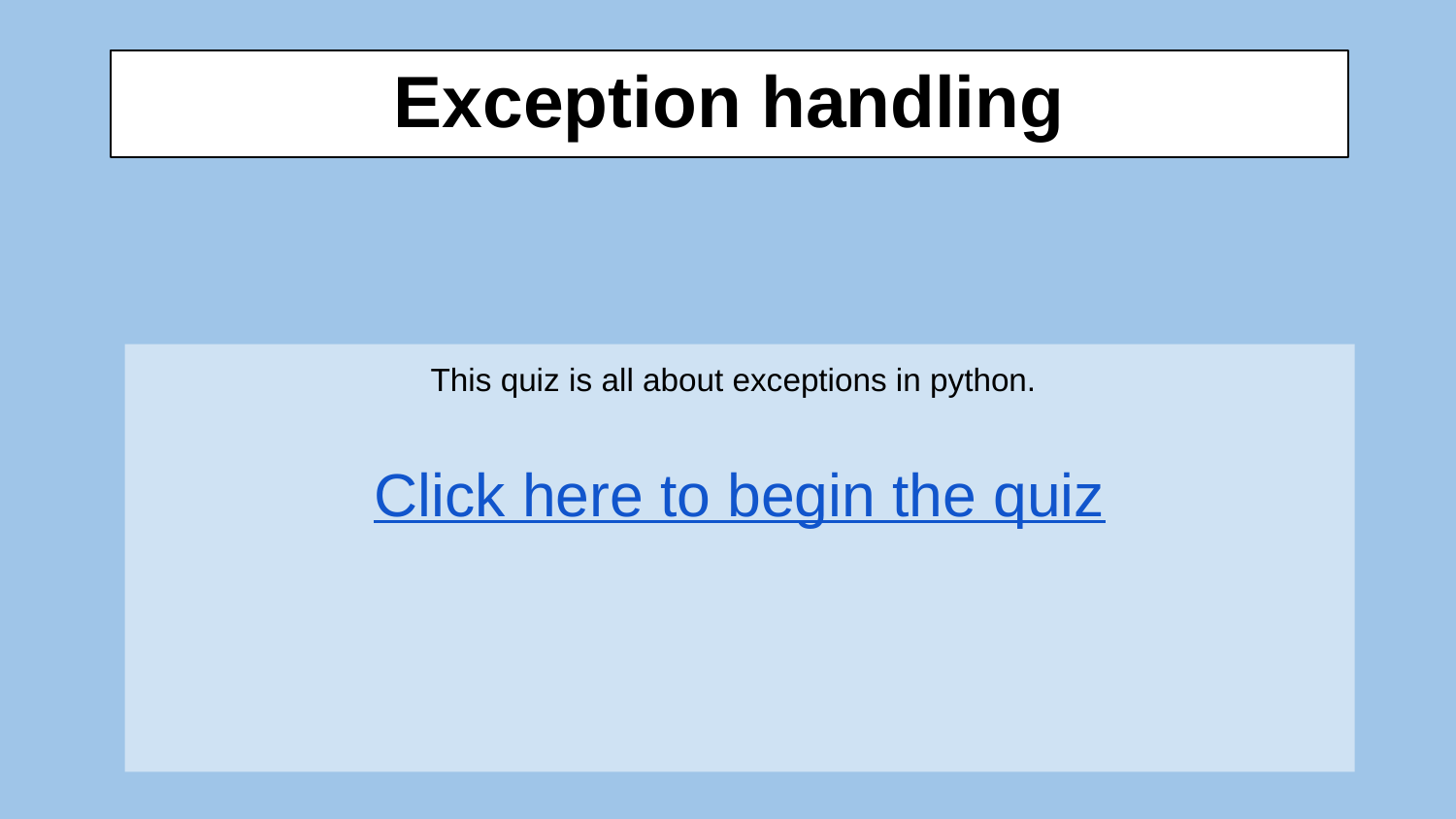

# Exception handling

		This quiz is all about exceptions in python.

Click here to begin the quiz